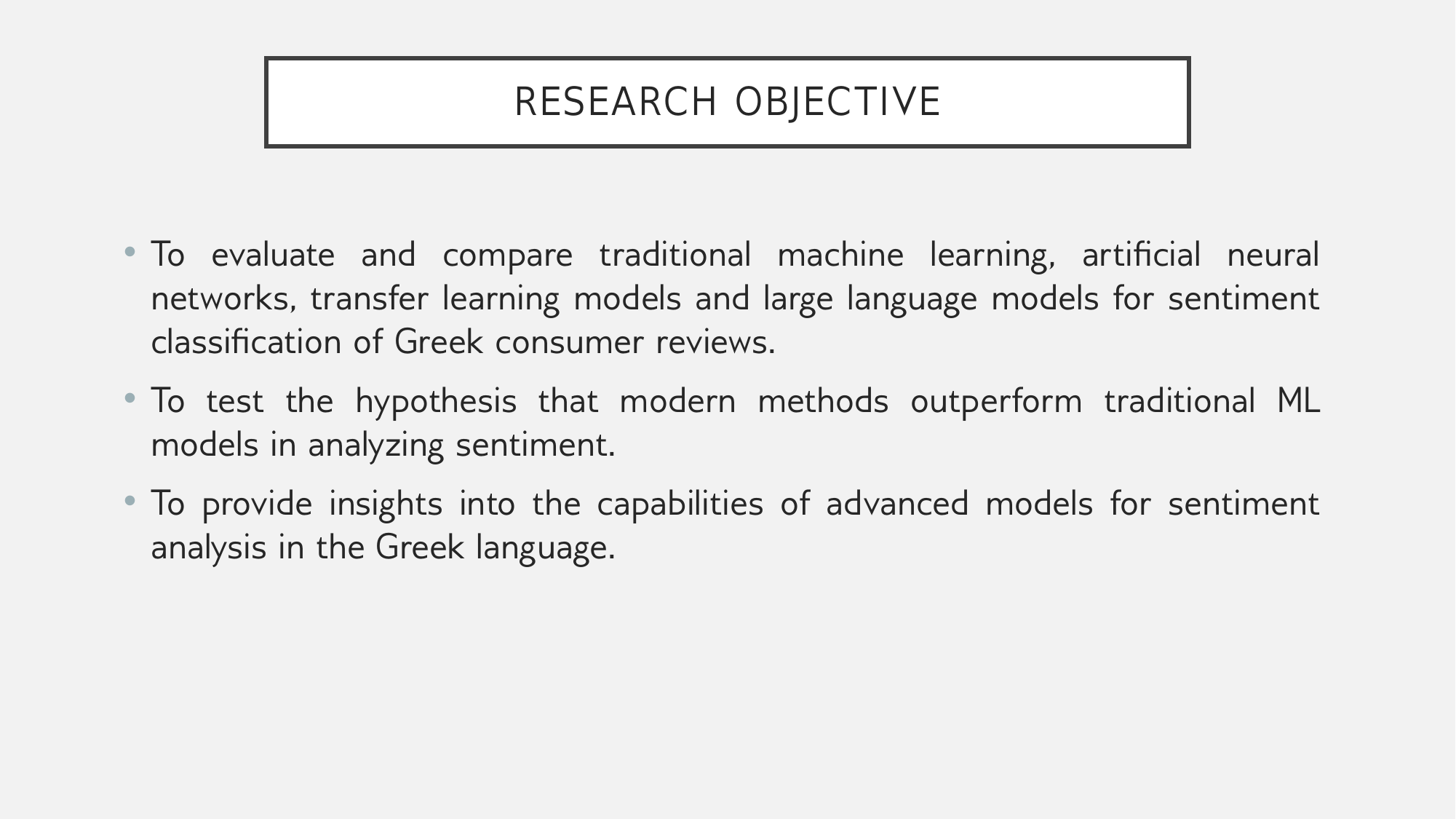

# Research objective
To evaluate and compare traditional machine learning, artificial neural networks, transfer learning models and large language models for sentiment classification of Greek consumer reviews.
To test the hypothesis that modern methods outperform traditional ML models in analyzing sentiment.
To provide insights into the capabilities of advanced models for sentiment analysis in the Greek language.